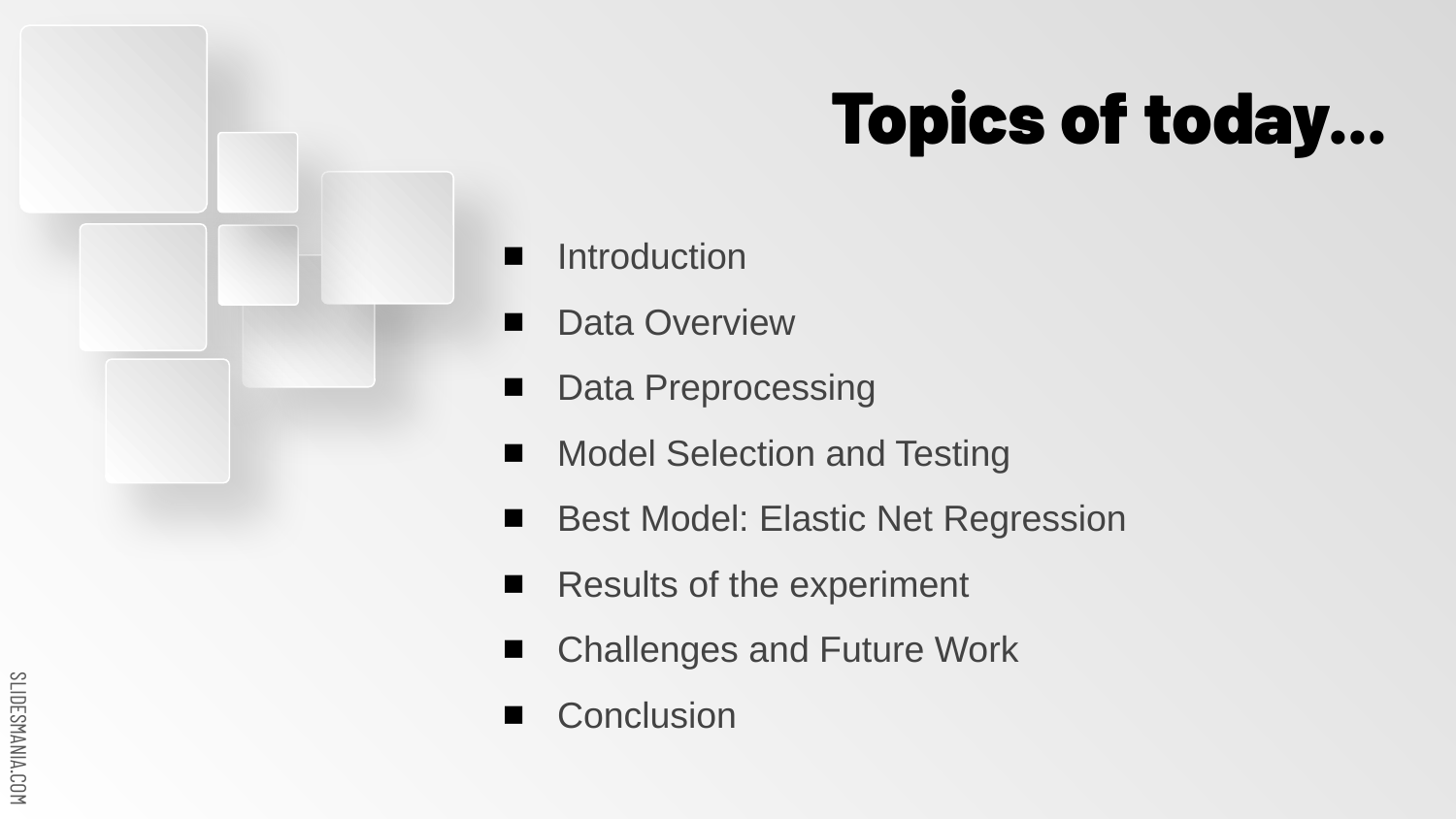

# Topics of today...
Introduction
Data Overview
Data Preprocessing
Model Selection and Testing
Best Model: Elastic Net Regression
Results of the experiment
Challenges and Future Work
Conclusion